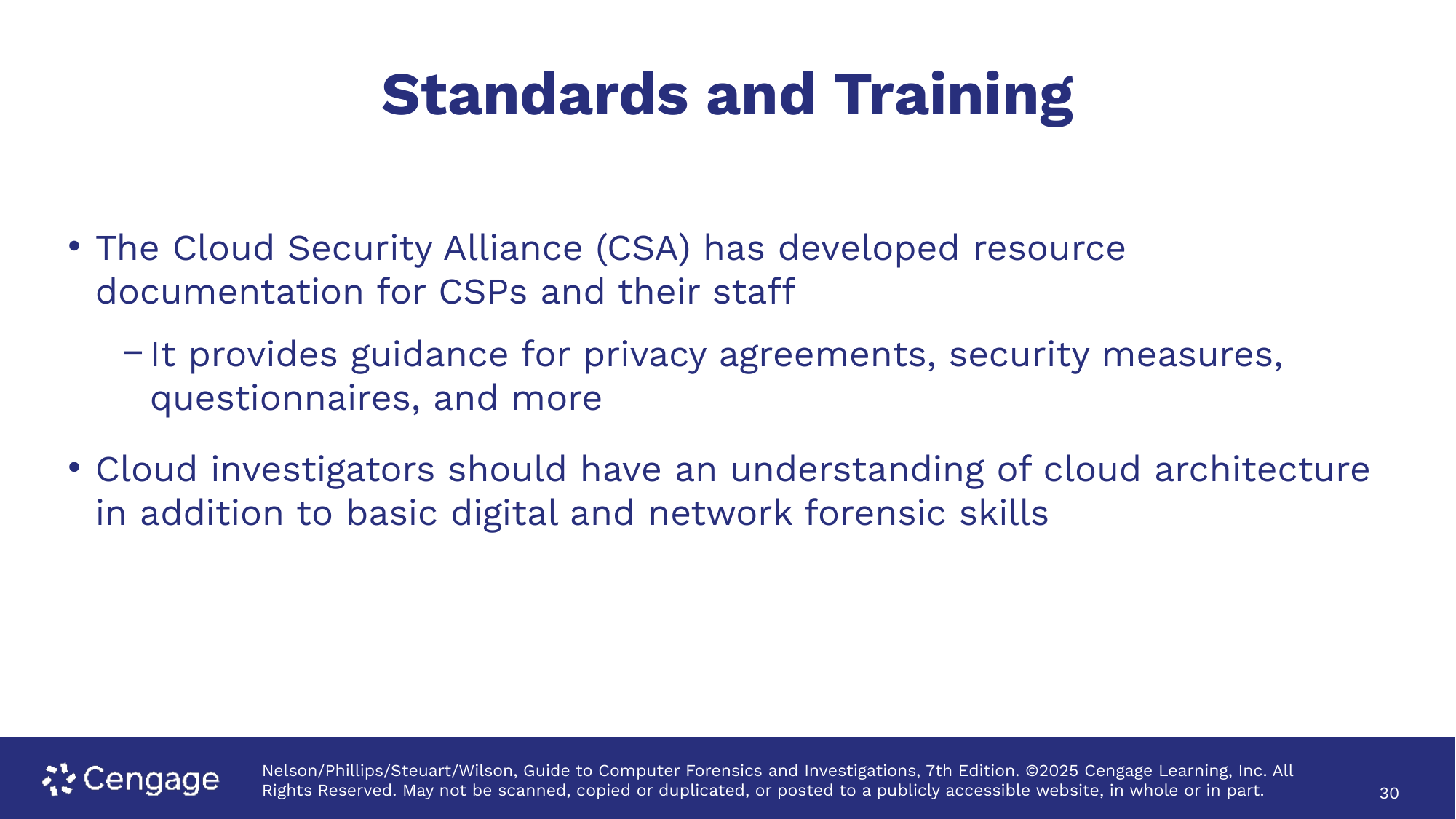

# Standards and Training
The Cloud Security Alliance (CSA) has developed resource documentation for CSPs and their staff
It provides guidance for privacy agreements, security measures, questionnaires, and more
Cloud investigators should have an understanding of cloud architecture in addition to basic digital and network forensic skills